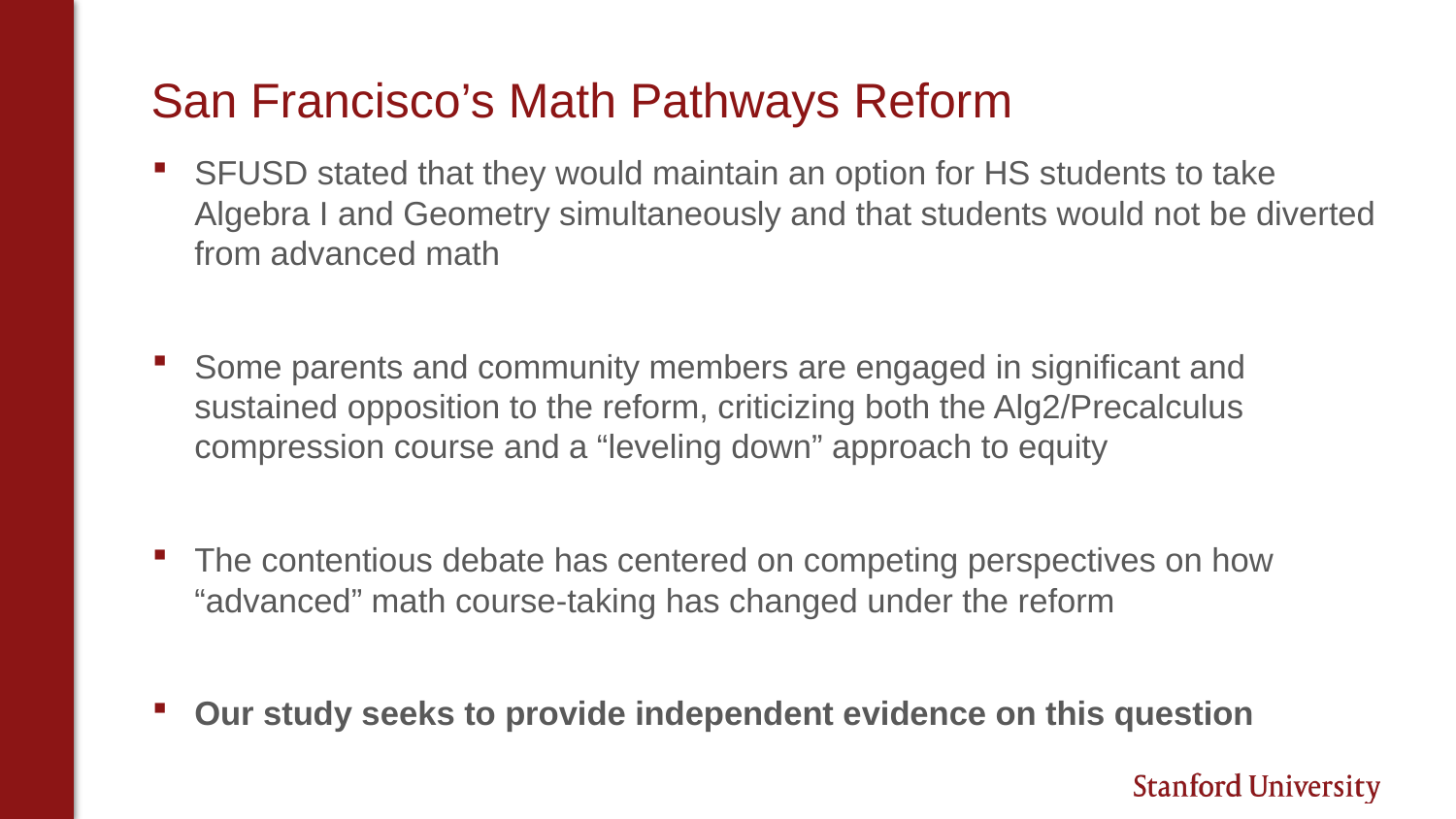

# San Francisco’s Math Pathways Reform
SFUSD stated that they would maintain an option for HS students to take Algebra I and Geometry simultaneously and that students would not be diverted from advanced math

Some parents and community members are engaged in significant and sustained opposition to the reform, criticizing both the Alg2/Precalculus compression course and a “leveling down” approach to equity

The contentious debate has centered on competing perspectives on how “advanced” math course-taking has changed under the reform

Our study seeks to provide independent evidence on this question